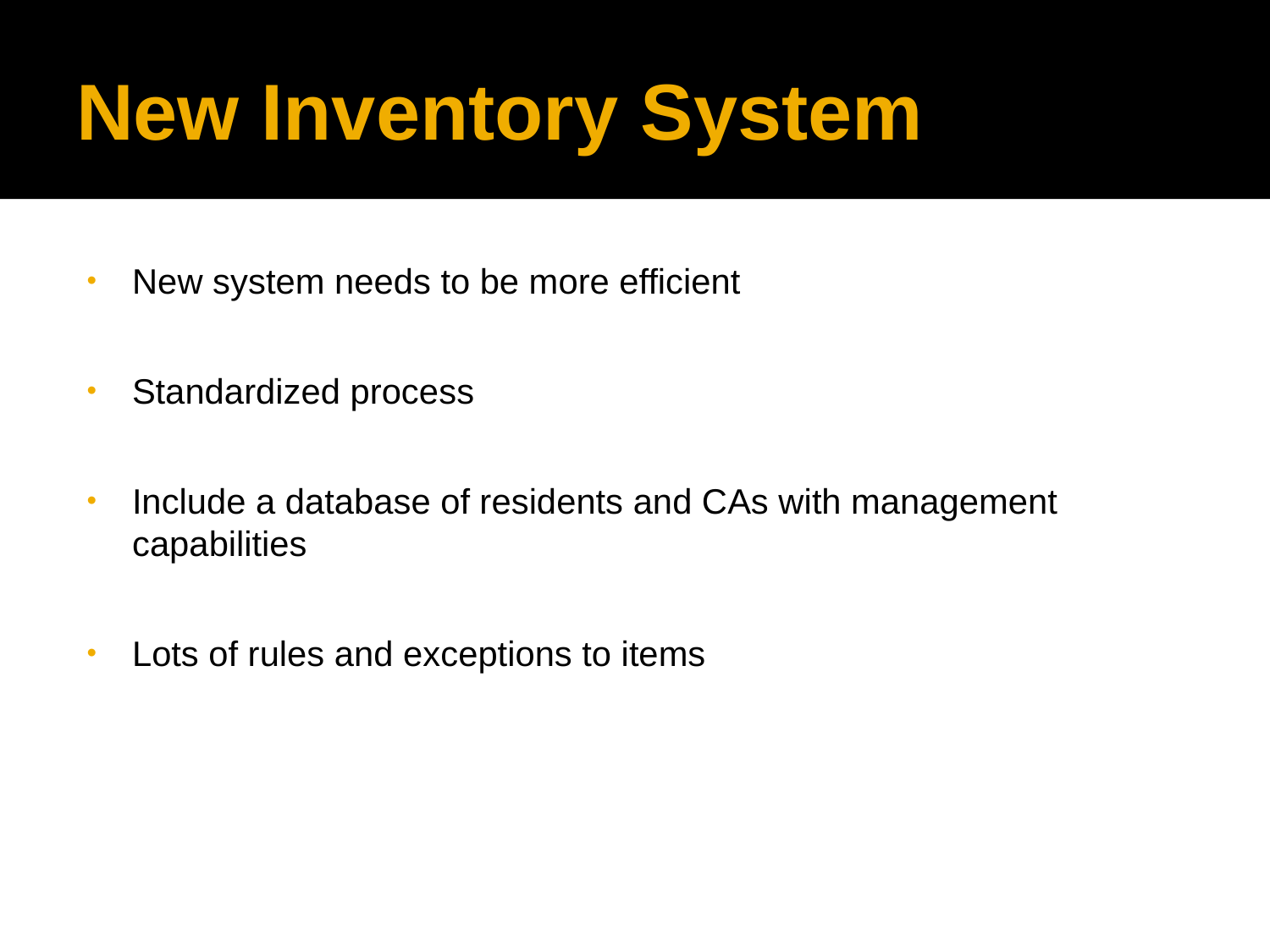

# New Inventory System
New system needs to be more efficient

Standardized process

Include a database of residents and CAs with management capabilities

Lots of rules and exceptions to items